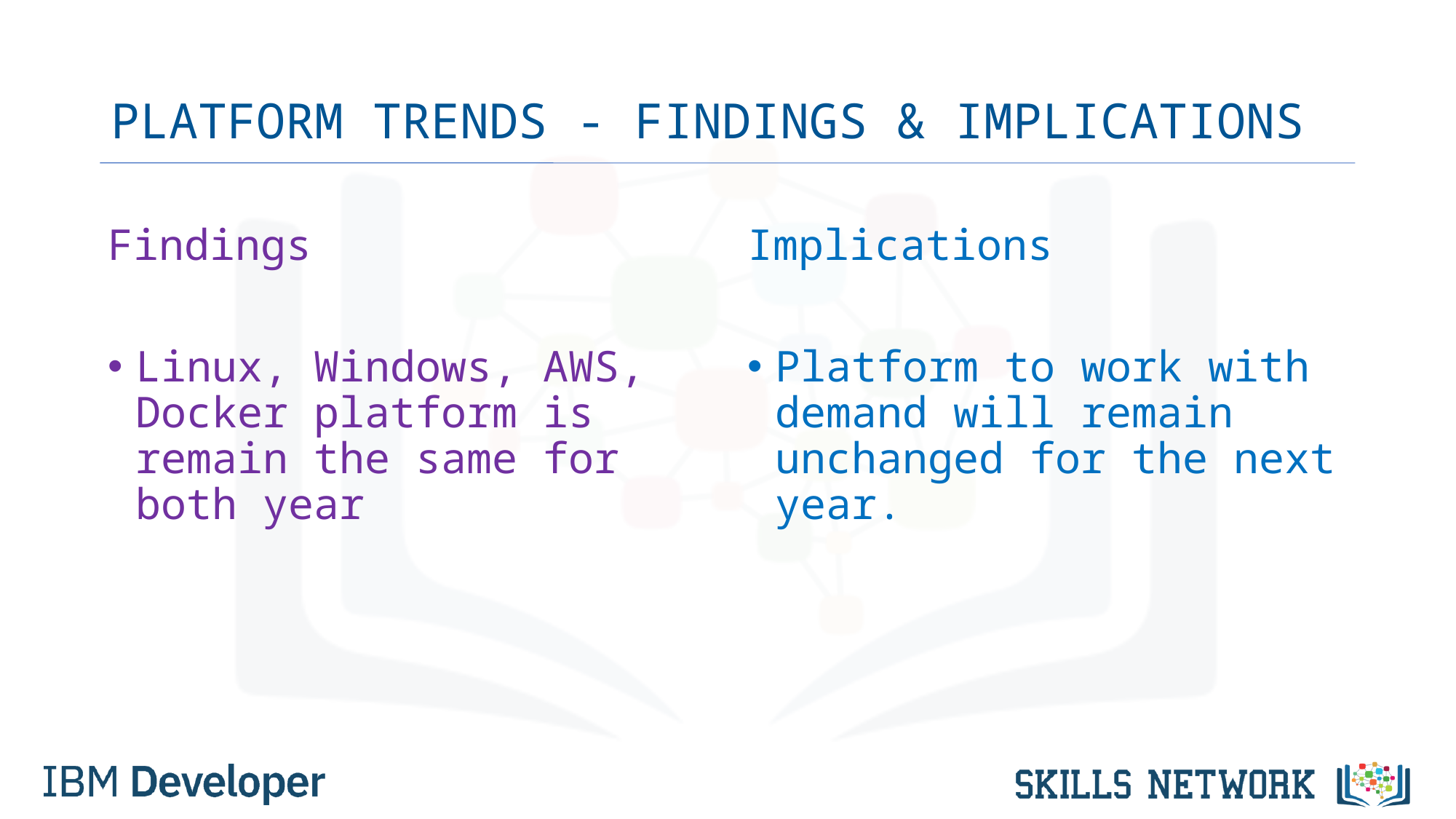

# PLATFORM TRENDS - FINDINGS & IMPLICATIONS
Findings

Linux, Windows, AWS, Docker platform is remain the same for both year
Implications

Platform to work with demand will remain unchanged for the next year.